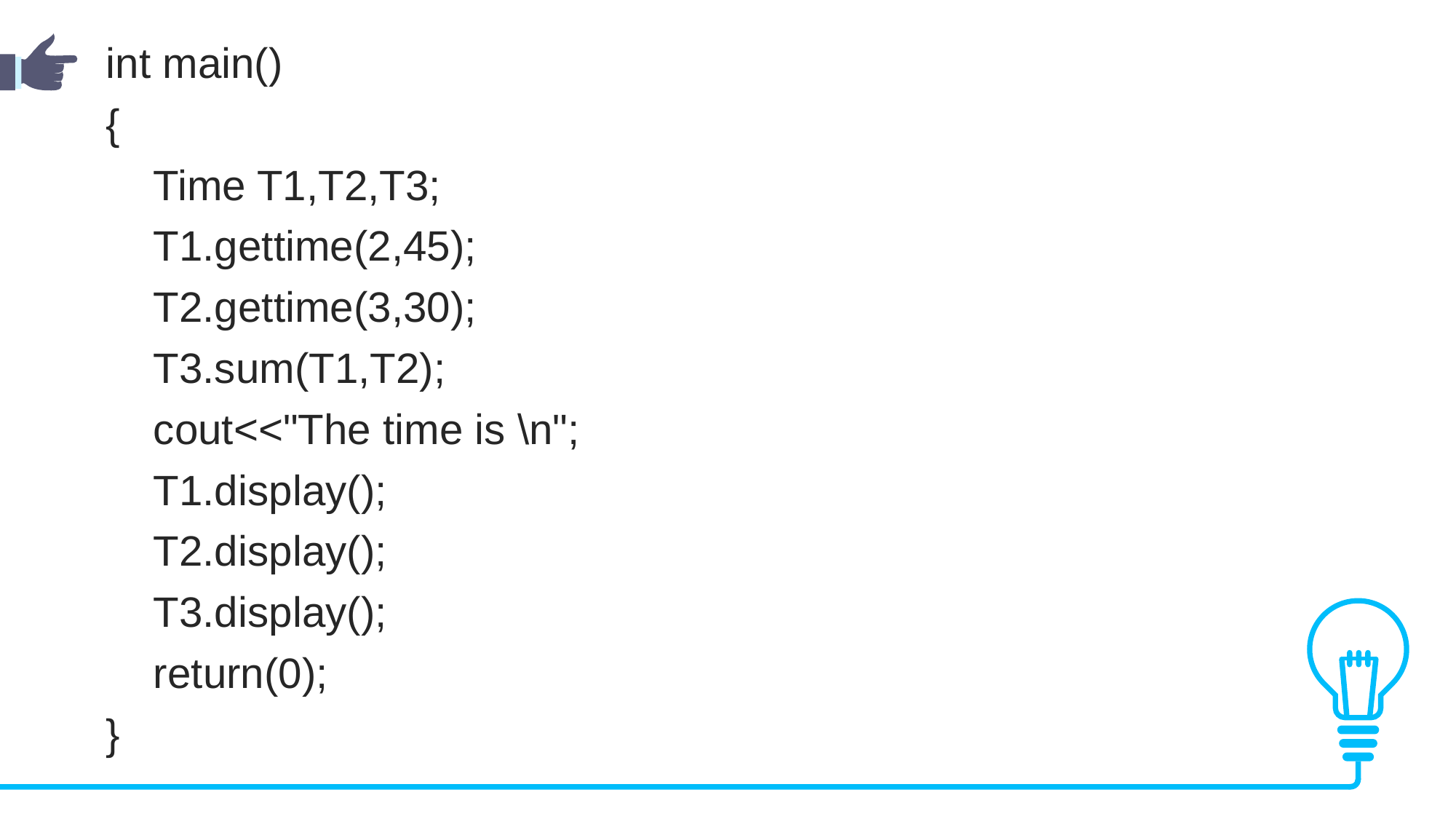

int main()
{
    Time T1,T2,T3;
    T1.gettime(2,45);
    T2.gettime(3,30);
    T3.sum(T1,T2);
    cout<<"The time is \n";
    T1.display();
    T2.display();
    T3.display();
    return(0);
}